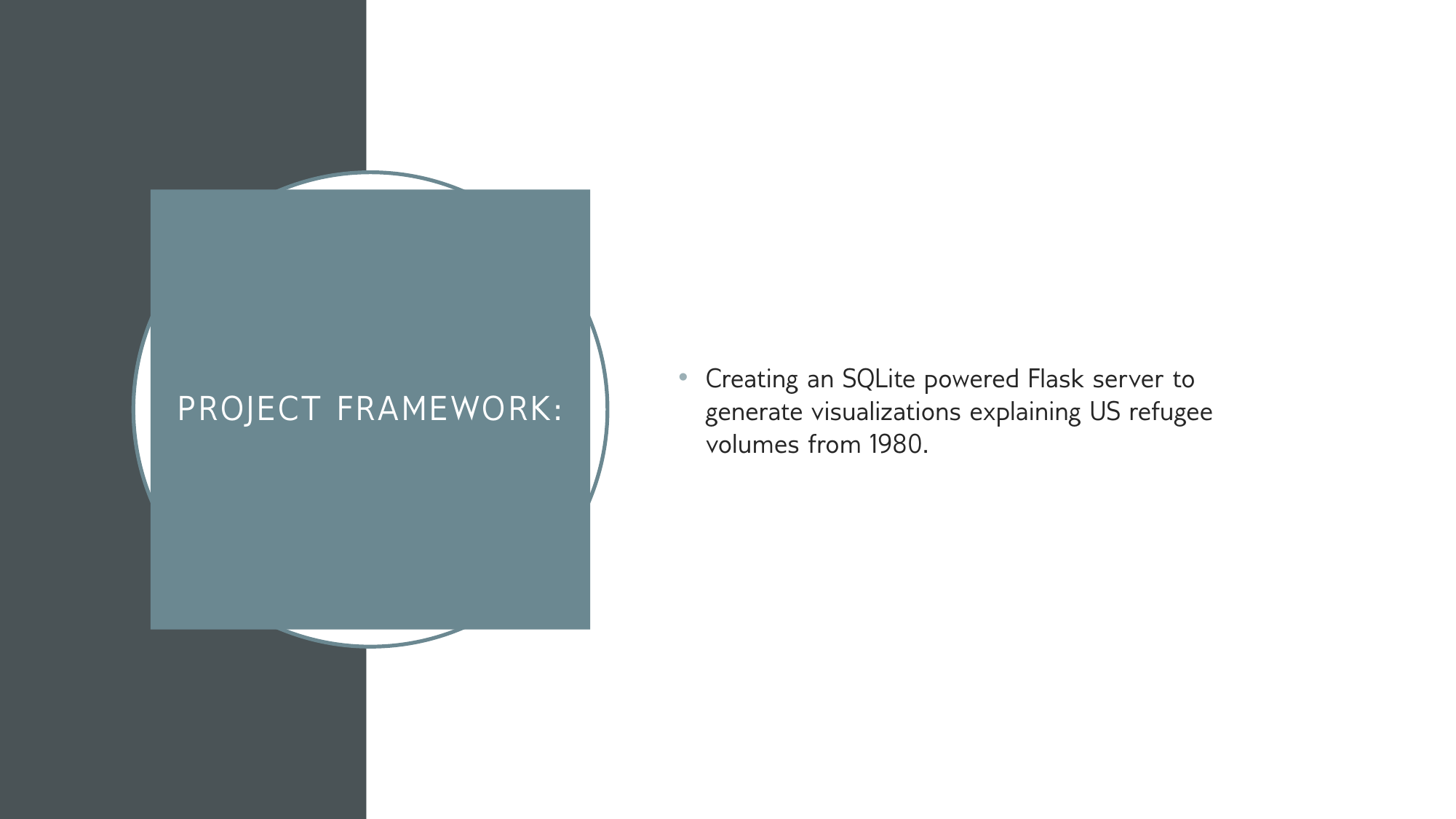

Creating an SQLite powered Flask server to generate visualizations explaining US refugee volumes from 1980.

# Project Framework: